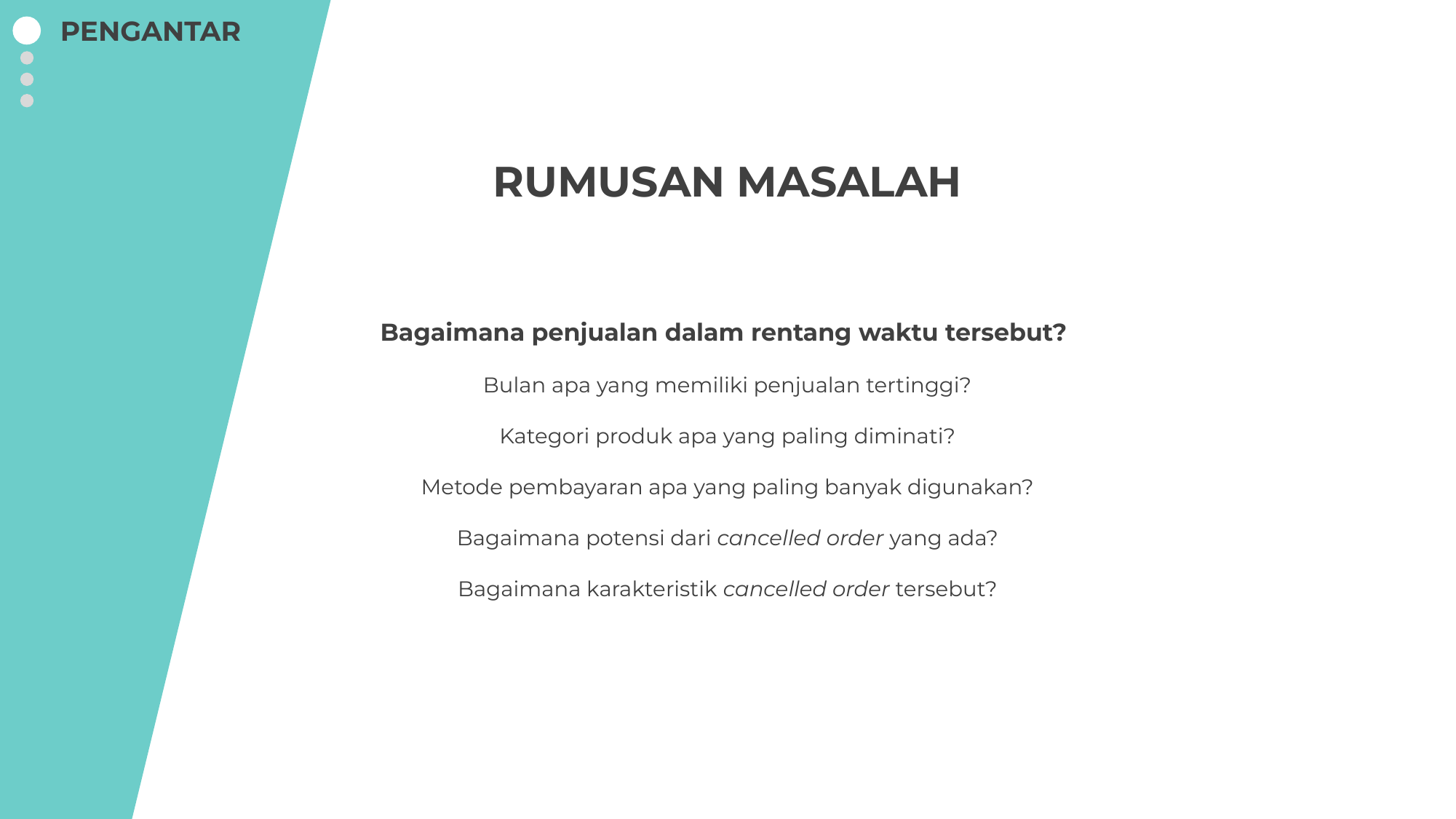

PENGANTAR

RUMUSAN MASALAH

Bagaimana penjualan dalam rentang waktu tersebut?

Bulan apa yang memiliki penjualan tertinggi?

Kategori produk apa yang paling diminati?

Metode pembayaran apa yang paling banyak digunakan?

Bagaimana potensi dari cancelled order yang ada?

Bagaimana karakteristik cancelled order tersebut?